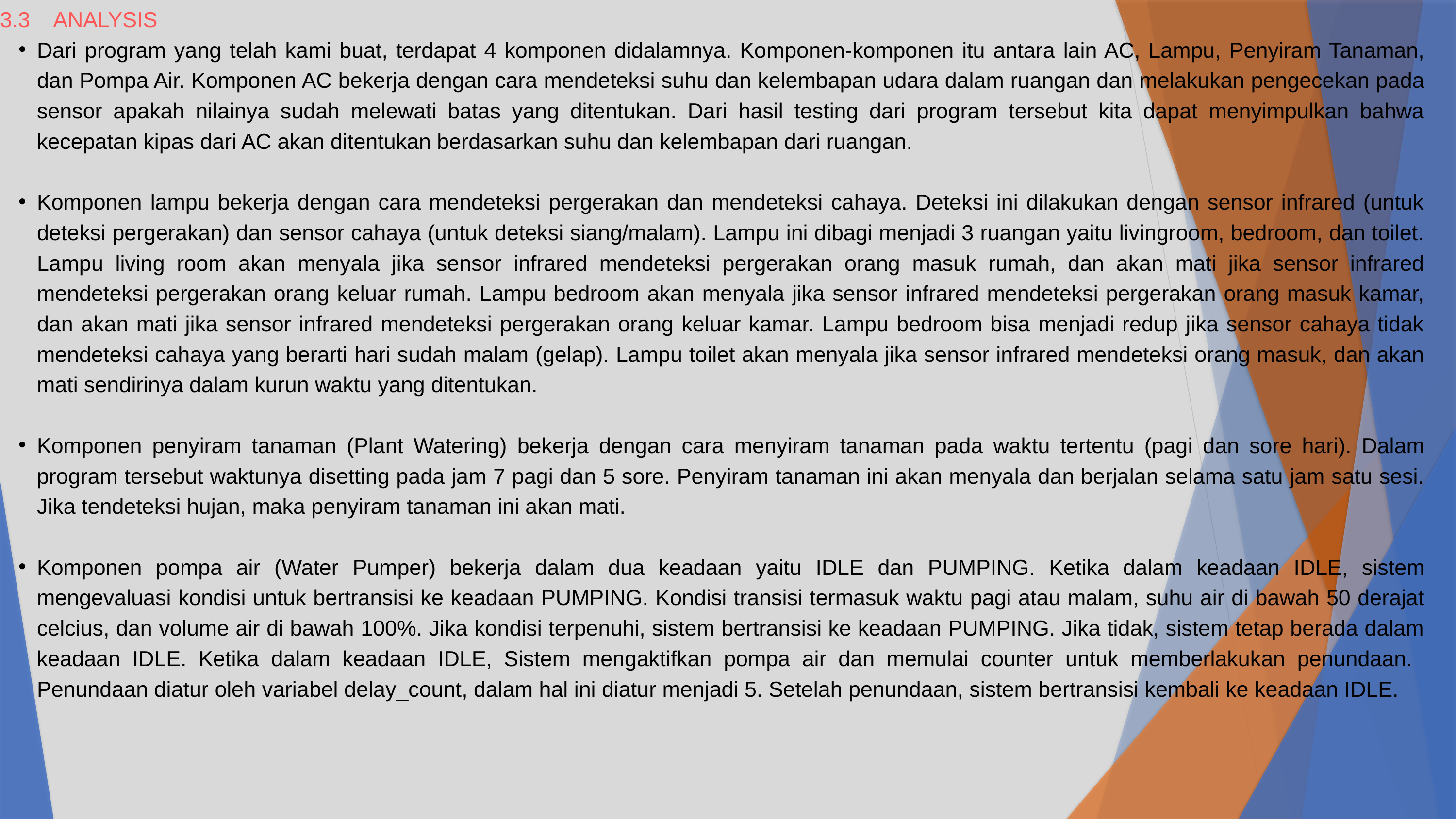

3.3    ANALYSIS
Dari program yang telah kami buat, terdapat 4 komponen didalamnya. Komponen-komponen itu antara lain AC, Lampu, Penyiram Tanaman, dan Pompa Air. Komponen AC bekerja dengan cara mendeteksi suhu dan kelembapan udara dalam ruangan dan melakukan pengecekan pada sensor apakah nilainya sudah melewati batas yang ditentukan. Dari hasil testing dari program tersebut kita dapat menyimpulkan bahwa kecepatan kipas dari AC akan ditentukan berdasarkan suhu dan kelembapan dari ruangan.

Komponen lampu bekerja dengan cara mendeteksi pergerakan dan mendeteksi cahaya. Deteksi ini dilakukan dengan sensor infrared (untuk deteksi pergerakan) dan sensor cahaya (untuk deteksi siang/malam). Lampu ini dibagi menjadi 3 ruangan yaitu livingroom, bedroom, dan toilet. Lampu living room akan menyala jika sensor infrared mendeteksi pergerakan orang masuk rumah, dan akan mati jika sensor infrared mendeteksi pergerakan orang keluar rumah. Lampu bedroom akan menyala jika sensor infrared mendeteksi pergerakan orang masuk kamar, dan akan mati jika sensor infrared mendeteksi pergerakan orang keluar kamar. Lampu bedroom bisa menjadi redup jika sensor cahaya tidak mendeteksi cahaya yang berarti hari sudah malam (gelap). Lampu toilet akan menyala jika sensor infrared mendeteksi orang masuk, dan akan mati sendirinya dalam kurun waktu yang ditentukan.

Komponen penyiram tanaman (Plant Watering) bekerja dengan cara menyiram tanaman pada waktu tertentu (pagi dan sore hari). Dalam program tersebut waktunya disetting pada jam 7 pagi dan 5 sore. Penyiram tanaman ini akan menyala dan berjalan selama satu jam satu sesi. Jika tendeteksi hujan, maka penyiram tanaman ini akan mati.

Komponen pompa air (Water Pumper) bekerja dalam dua keadaan yaitu IDLE dan PUMPING. Ketika dalam keadaan IDLE, sistem mengevaluasi kondisi untuk bertransisi ke keadaan PUMPING. Kondisi transisi termasuk waktu pagi atau malam, suhu air di bawah 50 derajat celcius, dan volume air di bawah 100%. Jika kondisi terpenuhi, sistem bertransisi ke keadaan PUMPING. Jika tidak, sistem tetap berada dalam keadaan IDLE. Ketika dalam keadaan IDLE, Sistem mengaktifkan pompa air dan memulai counter untuk memberlakukan penundaan.  Penundaan diatur oleh variabel delay_count, dalam hal ini diatur menjadi 5. Setelah penundaan, sistem bertransisi kembali ke keadaan IDLE.